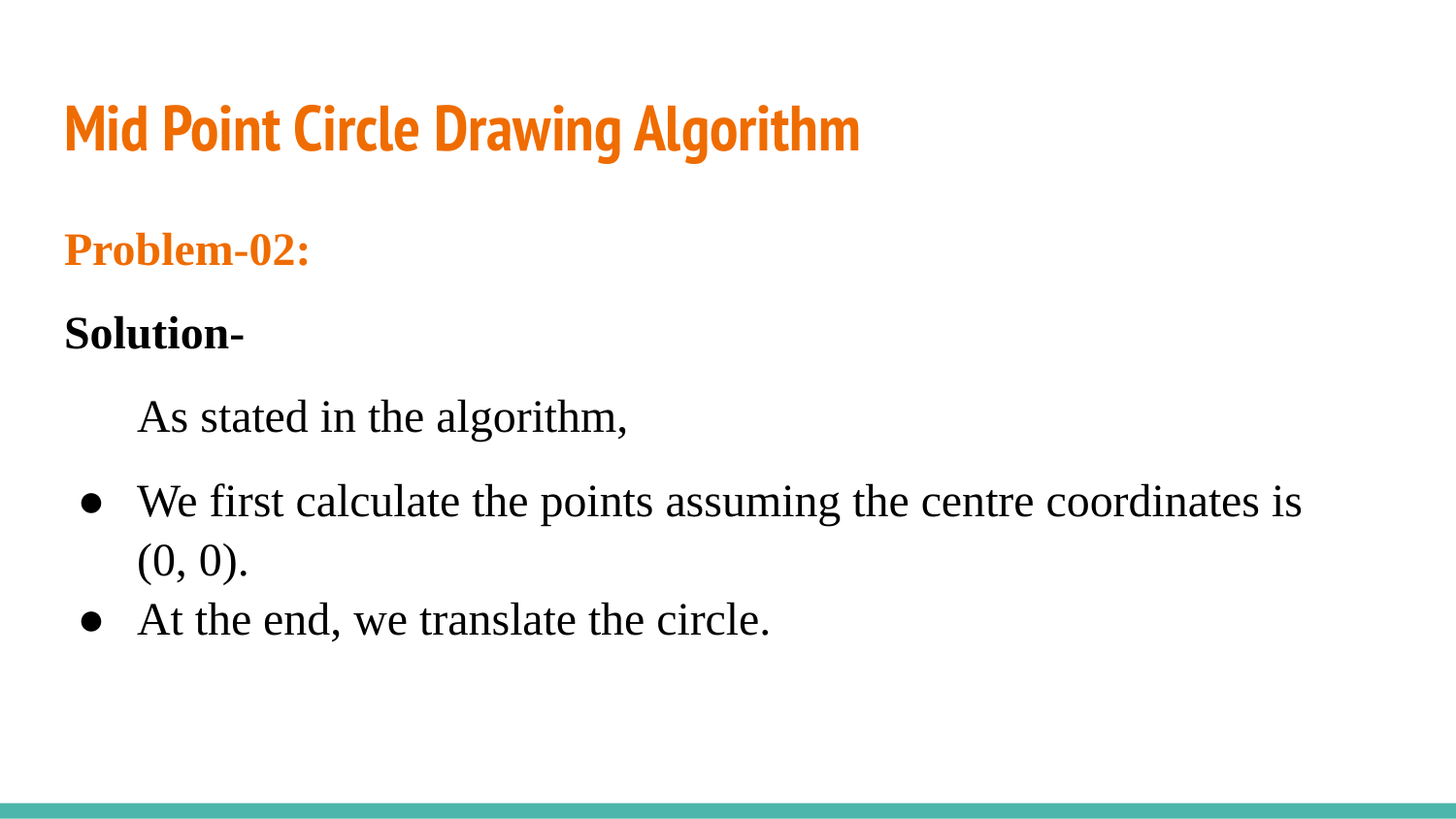

# Mid Point Circle Drawing Algorithm
Problem-02:
Solution-
As stated in the algorithm,
We first calculate the points assuming the centre coordinates is (0, 0).
At the end, we translate the circle.

25